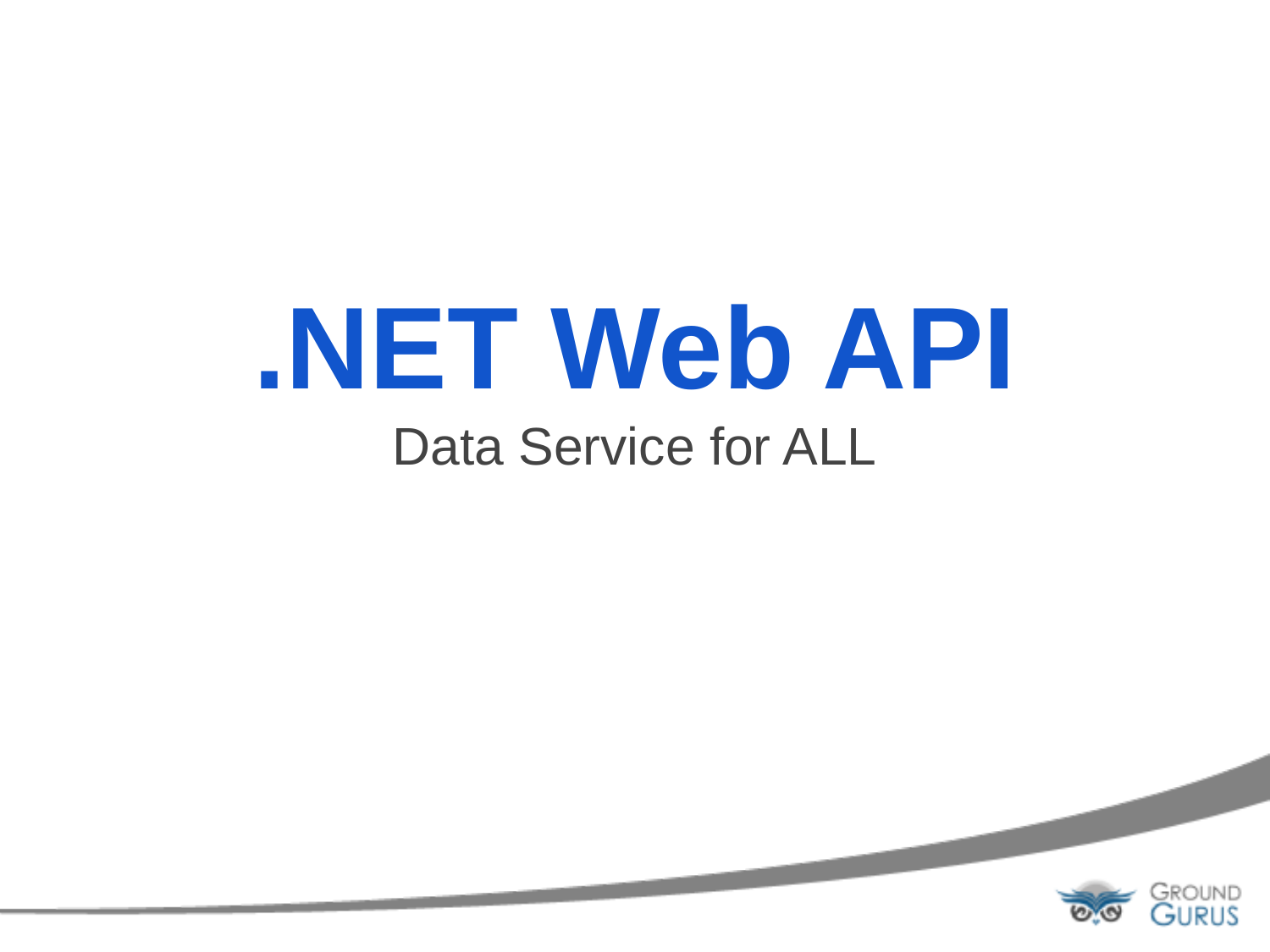

.NET Web API
Data Service for ALL